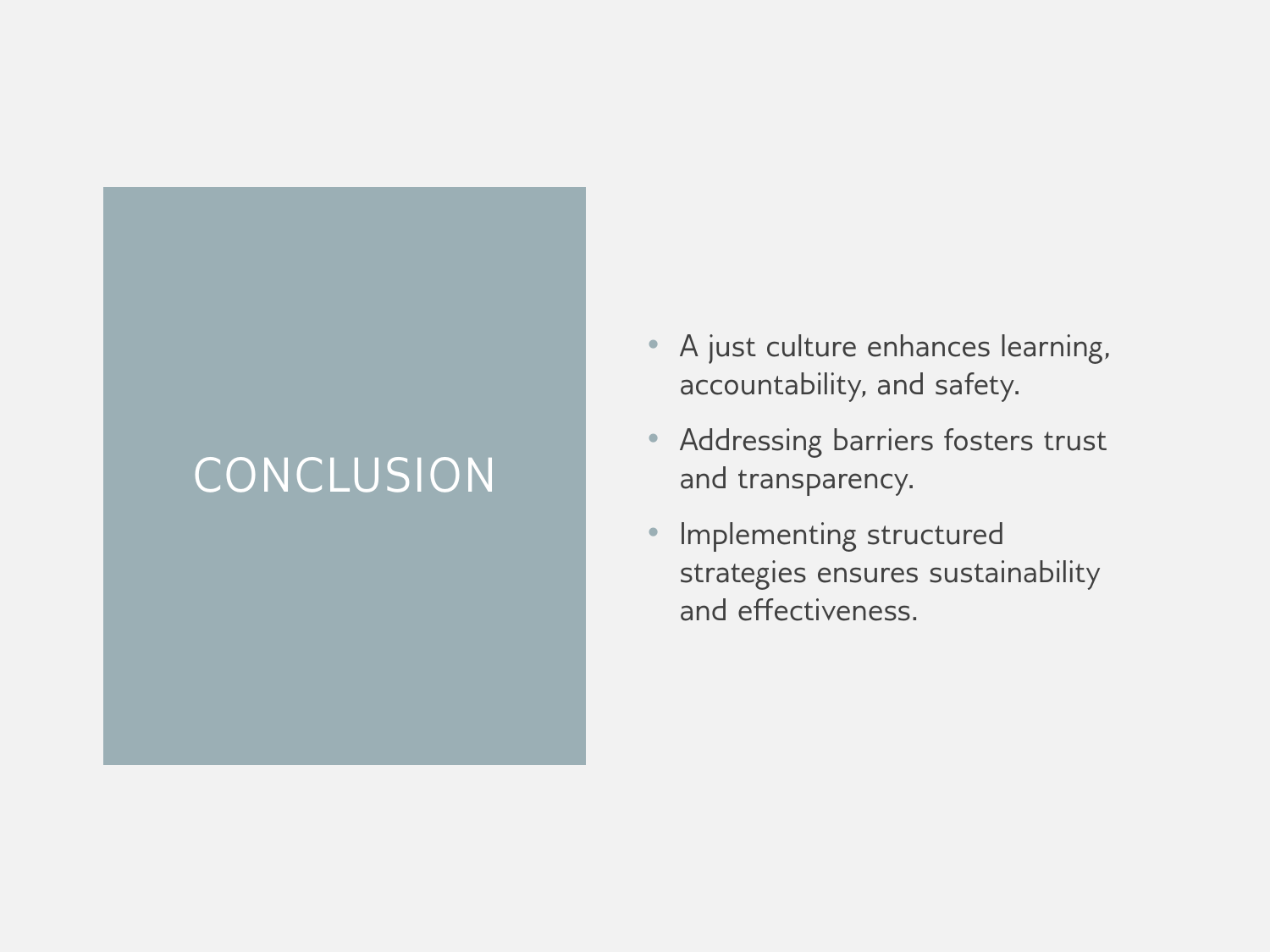

A just culture enhances learning, accountability, and safety.
Addressing barriers fosters trust and transparency.
Implementing structured strategies ensures sustainability and effectiveness.
# Conclusion